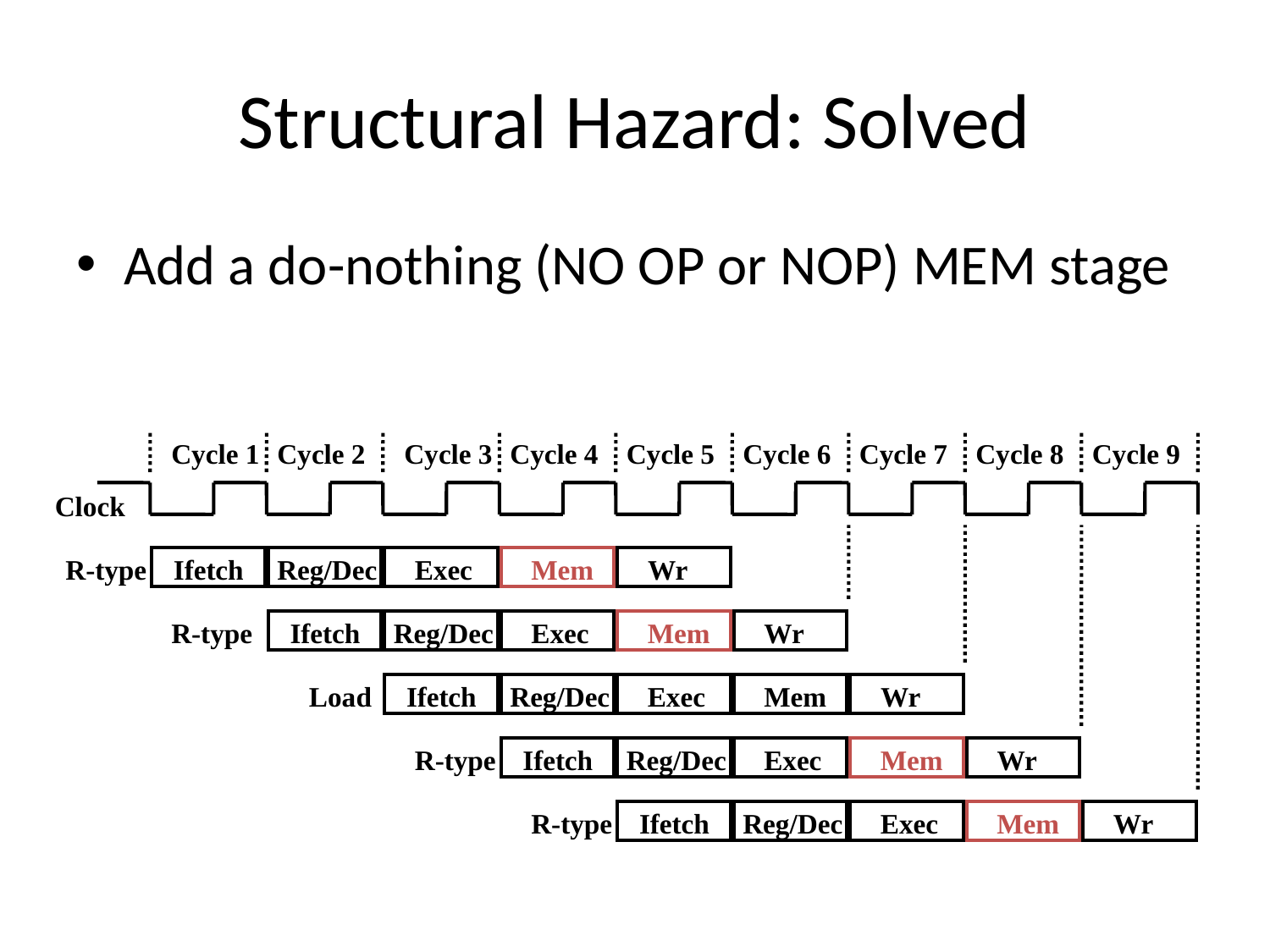

# Structural Hazard: Solved
Add a do-nothing (NO OP or NOP) MEM stage

Cycle 1
Cycle 2

Cycle 3
Cycle 4

Cycle 5

Cycle 6

Cycle 7

Cycle 8

Cycle 9

Clock

R-type
Ifetch

Reg/Dec

Exec

Mem

Wr

R-type
Ifetch

Reg/Dec

Exec

Mem

Wr

Load
Ifetch

Reg/Dec

Exec

Mem

Wr

R-type
Ifetch

Reg/Dec

Exec

Mem

Wr

R-type
Ifetch

Reg/Dec

Exec

Mem

Wr